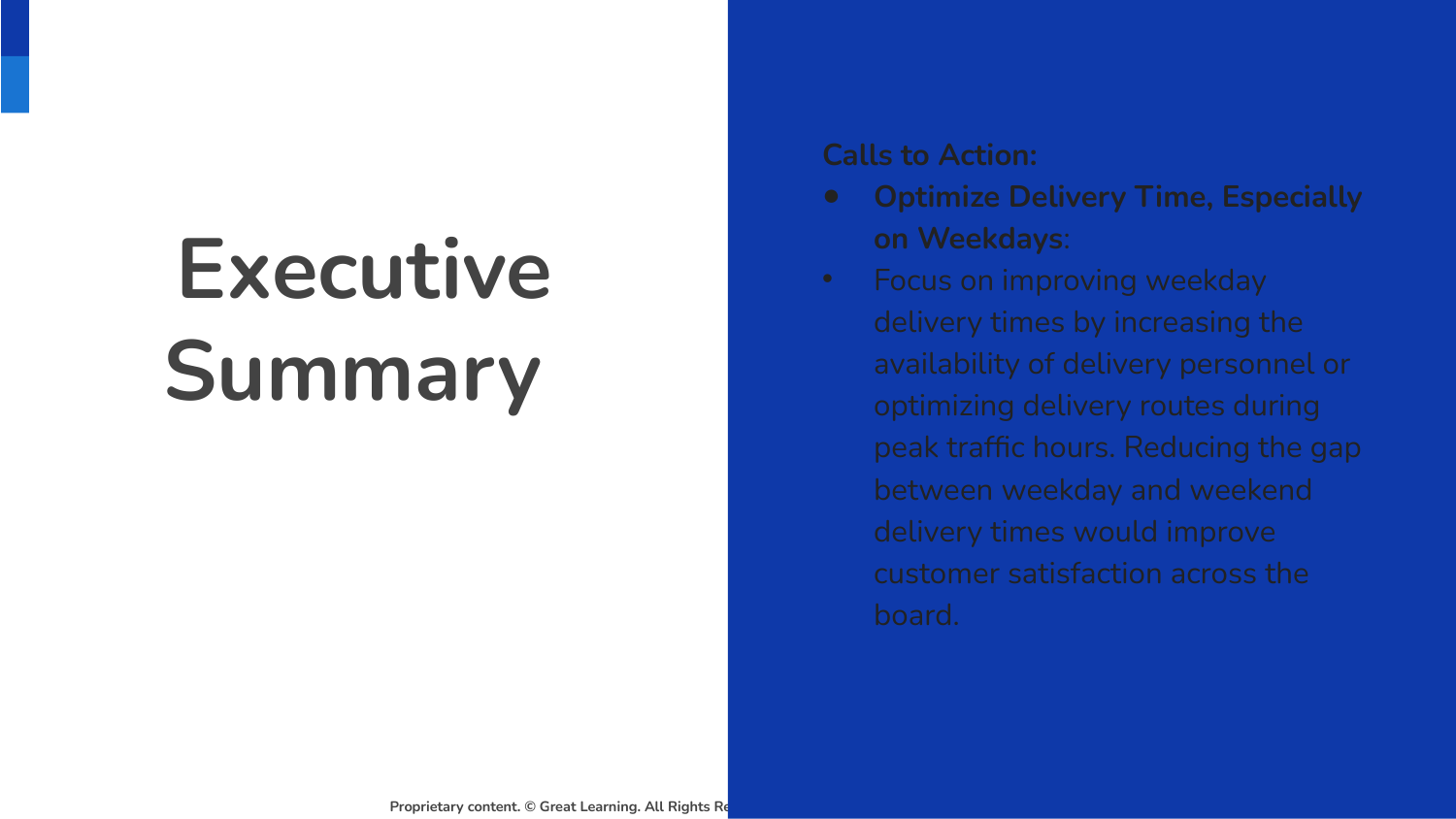

Calls to Action:
Optimize Delivery Time, Especially on Weekdays:
Focus on improving weekday delivery times by increasing the availability of delivery personnel or optimizing delivery routes during peak traffic hours. Reducing the gap between weekday and weekend delivery times would improve customer satisfaction across the board.

# Executive Summary